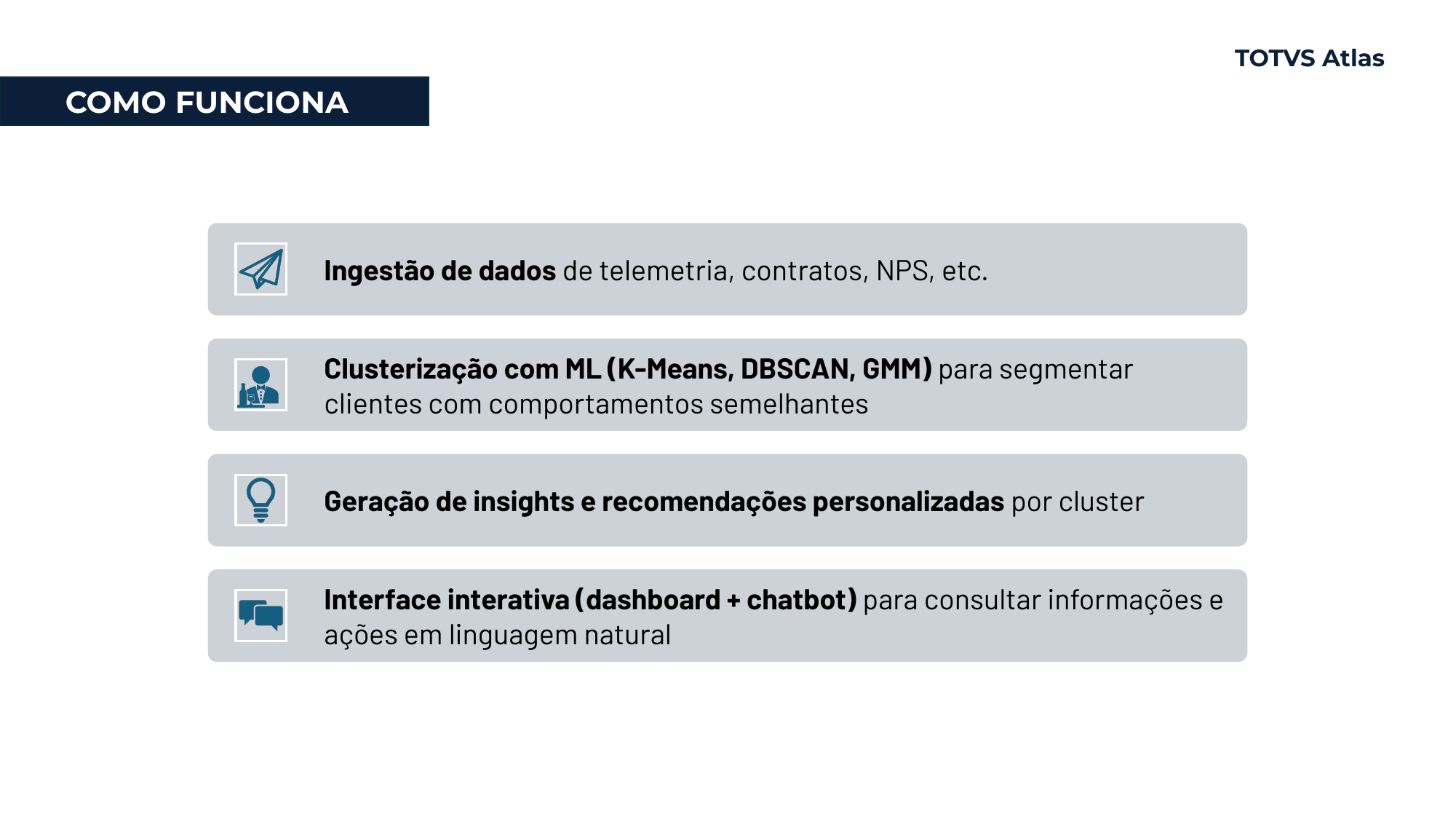

TOTVS Atlas

COMO FUNCIONA
Ingestão de dados de telemetria, contratos, NPS, etc.
Clusterização com ML (K-Means, DBSCAN, GMM) para segmentar clientes com comportamentos semelhantes
Geração de insights e recomendações personalizadas por cluster
Interface interativa (dashboard + chatbot) para consultar informações e ações em linguagem natural